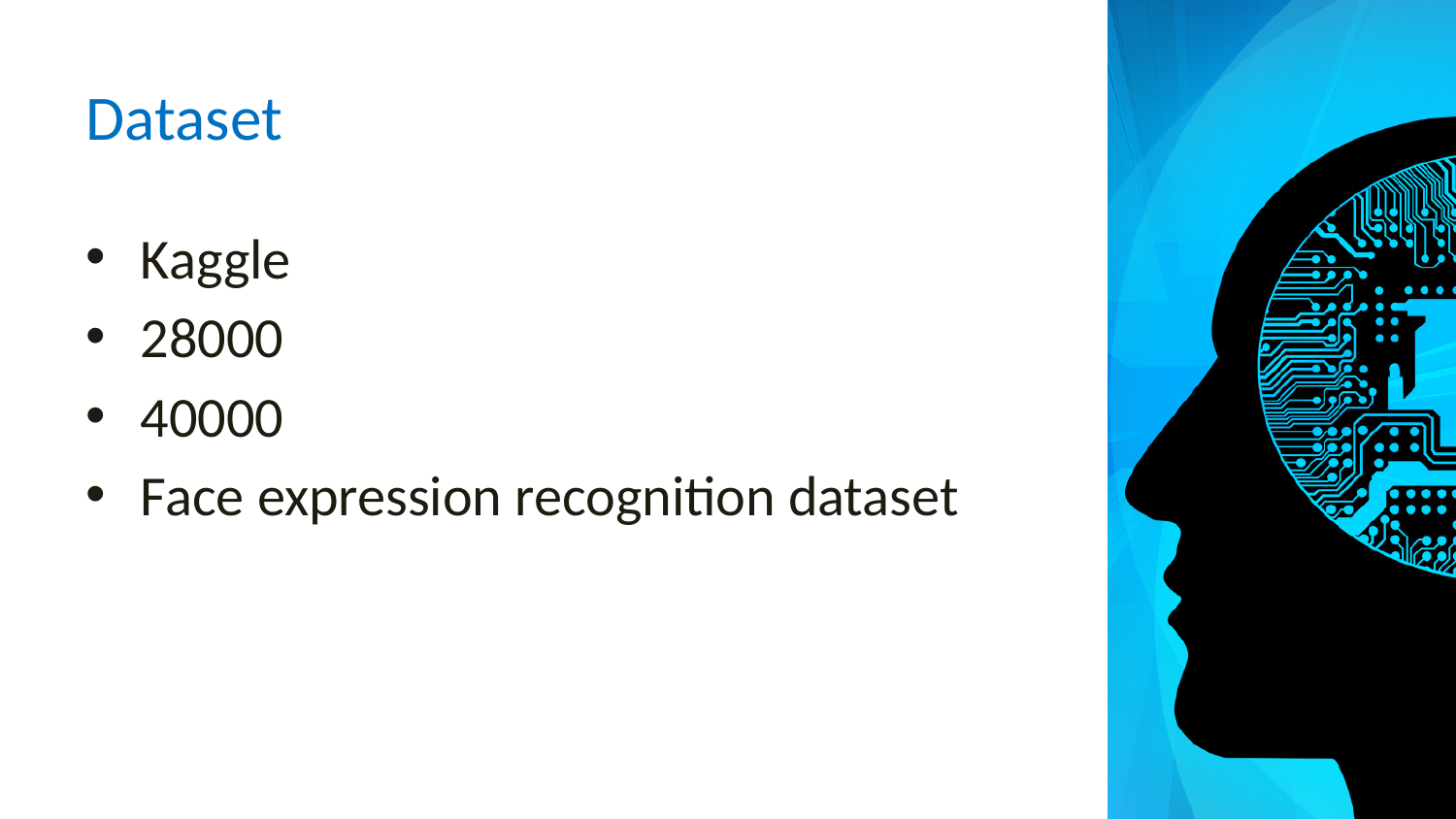

# Dataset
Kaggle
28000
40000
Face expression recognition dataset